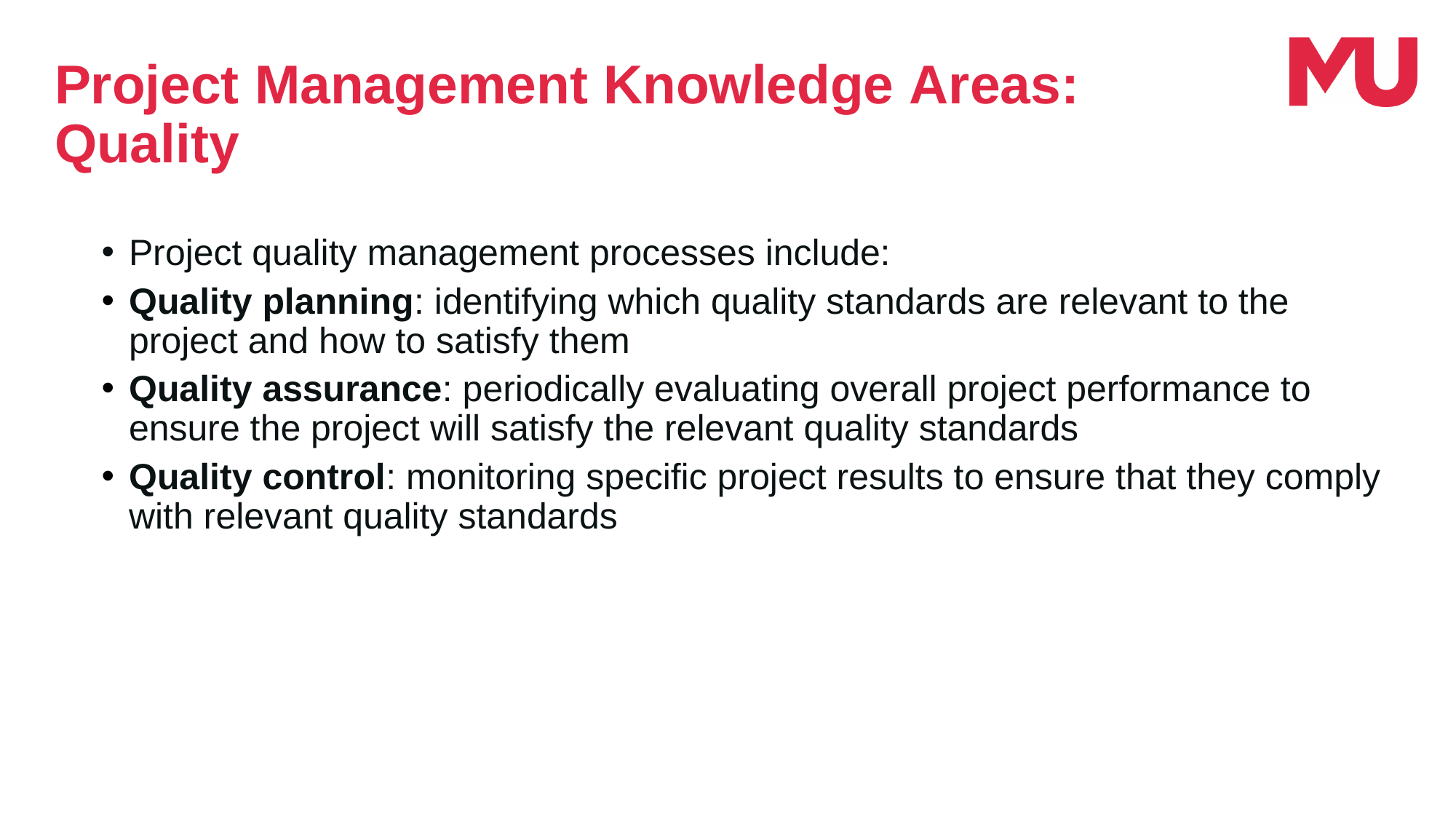

Project Management Knowledge Areas: Quality
Project quality management processes include:
Quality planning: identifying which quality standards are relevant to the project and how to satisfy them
Quality assurance: periodically evaluating overall project performance to ensure the project will satisfy the relevant quality standards
Quality control: monitoring specific project results to ensure that they comply with relevant quality standards